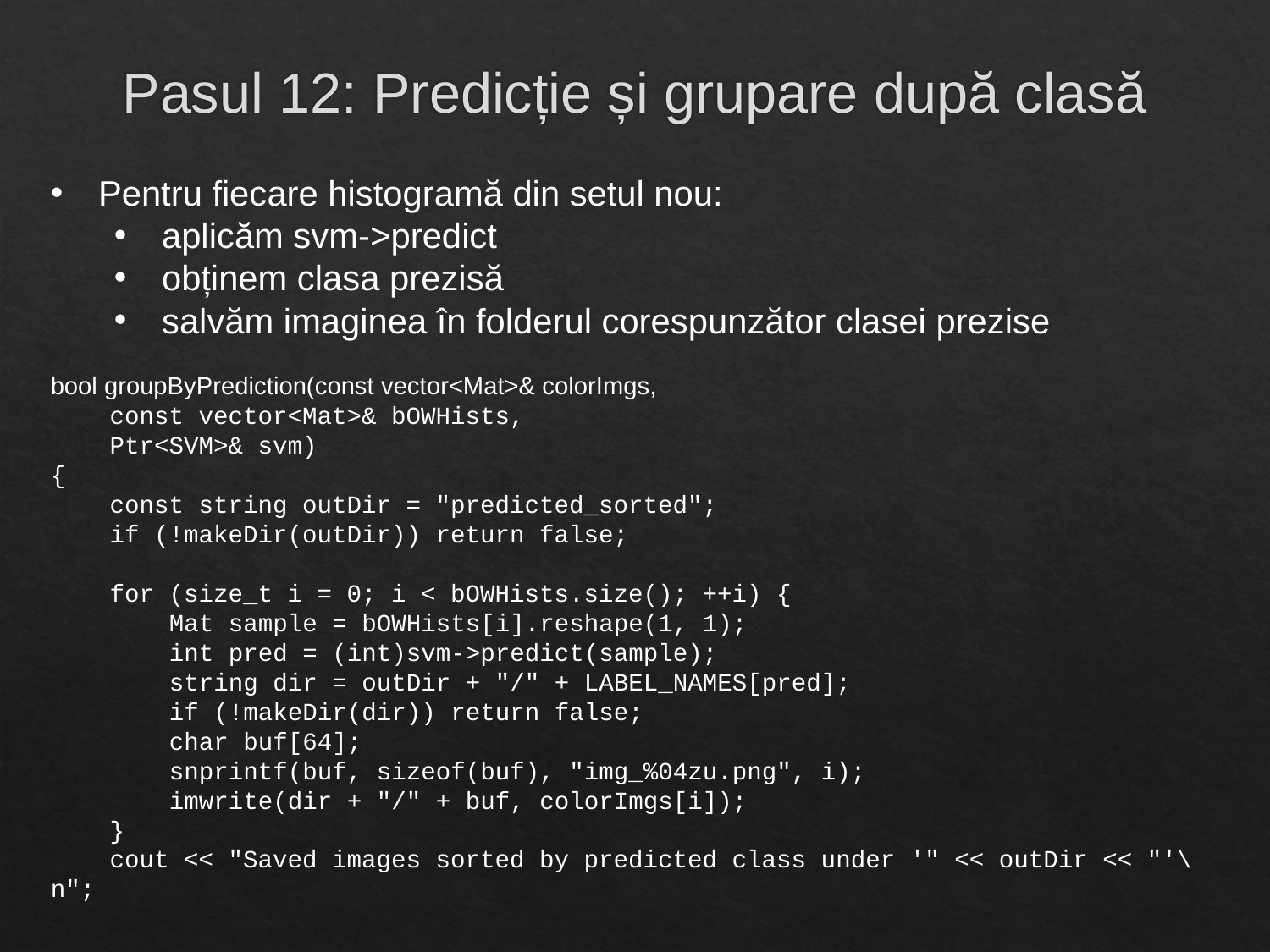

# Pasul 12: Predicție și grupare după clasă

Pentru fiecare histogramă din setul nou:
aplicăm svm->predict
obținem clasa prezisă
salvăm imaginea în folderul corespunzător clasei prezise

bool groupByPrediction(const vector<Mat>& colorImgs,
    const vector<Mat>& bOWHists,
    Ptr<SVM>& svm)
{
    const string outDir = "predicted_sorted";
    if (!makeDir(outDir)) return false;

    for (size_t i = 0; i < bOWHists.size(); ++i) {
        Mat sample = bOWHists[i].reshape(1, 1);
        int pred = (int)svm->predict(sample);
        string dir = outDir + "/" + LABEL_NAMES[pred];
        if (!makeDir(dir)) return false;
        char buf[64];
        snprintf(buf, sizeof(buf), "img_%04zu.png", i);
        imwrite(dir + "/" + buf, colorImgs[i]);
    }
    cout << "Saved images sorted by predicted class under '" << outDir << "'\n";